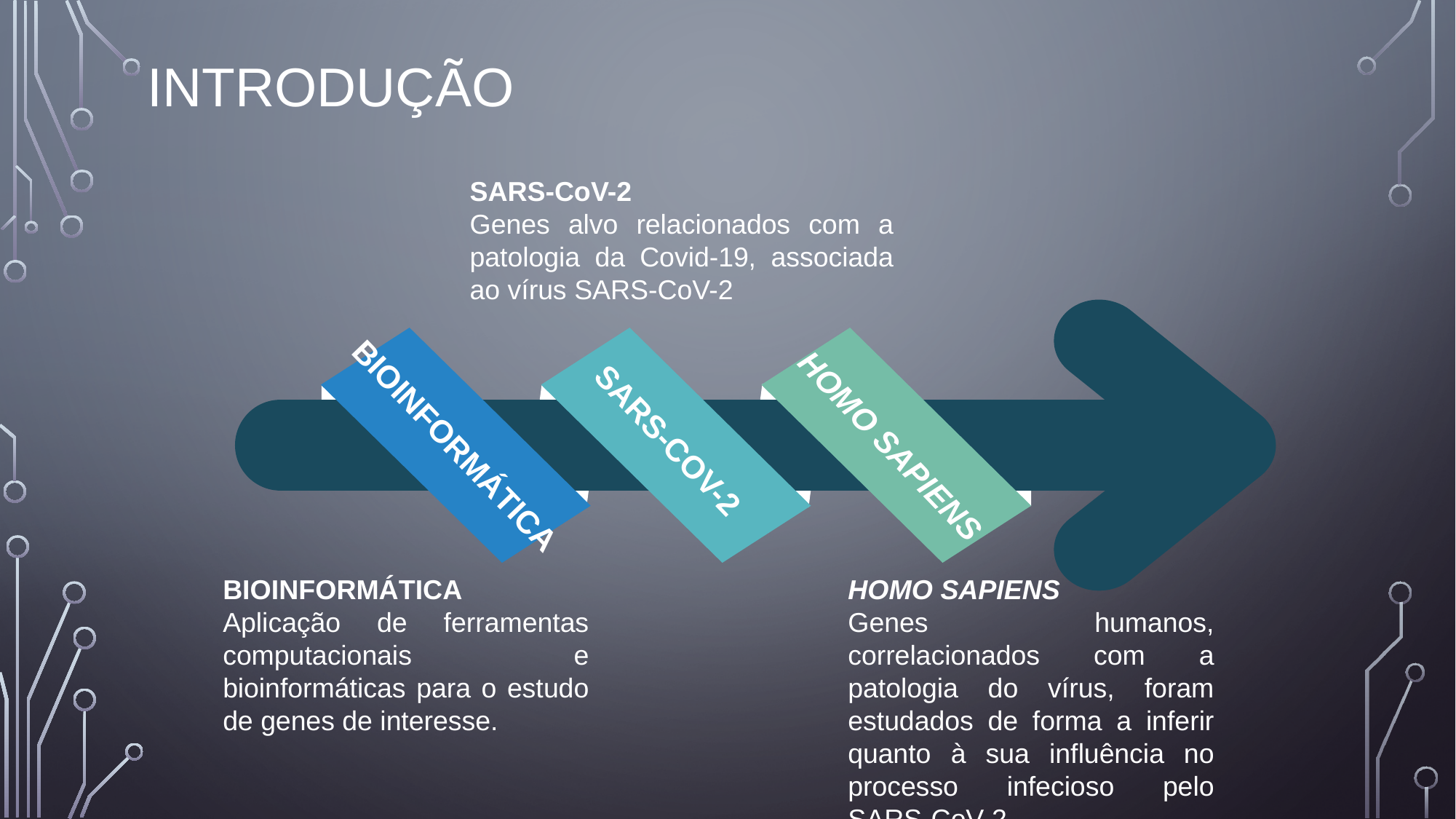

# INTRODUÇÃO
SARS-CoV-2
Genes alvo relacionados com a patologia da Covid-19, associada ao vírus SARS-CoV-2

SARS-CoV-2
Bioinformática
Homo Sapiens

BIOINFORMÁTICA
Aplicação de ferramentas computacionais e bioinformáticas para o estudo de genes de interesse.
HOMO SAPIENS
Genes humanos, correlacionados com a patologia do vírus, foram estudados de forma a inferir quanto à sua influência no processo infecioso pelo SARS-CoV-2.